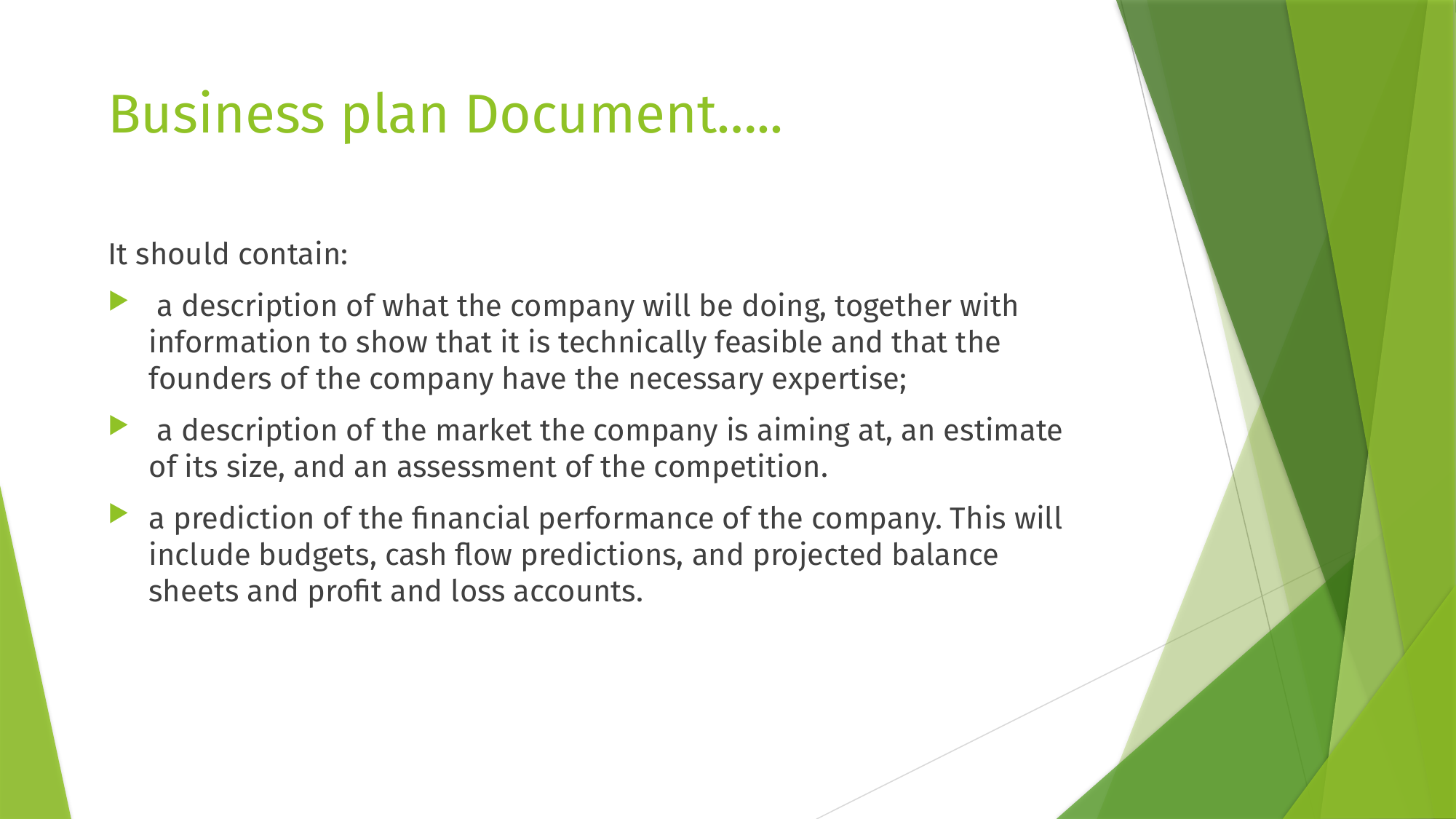

# Business plan Document…..
It should contain:
 a description of what the company will be doing, together with information to show that it is technically feasible and that the founders of the company have the necessary expertise;
 a description of the market the company is aiming at, an estimate of its size, and an assessment of the competition.
a prediction of the financial performance of the company. This will include budgets, cash flow predictions, and projected balance sheets and profit and loss accounts.